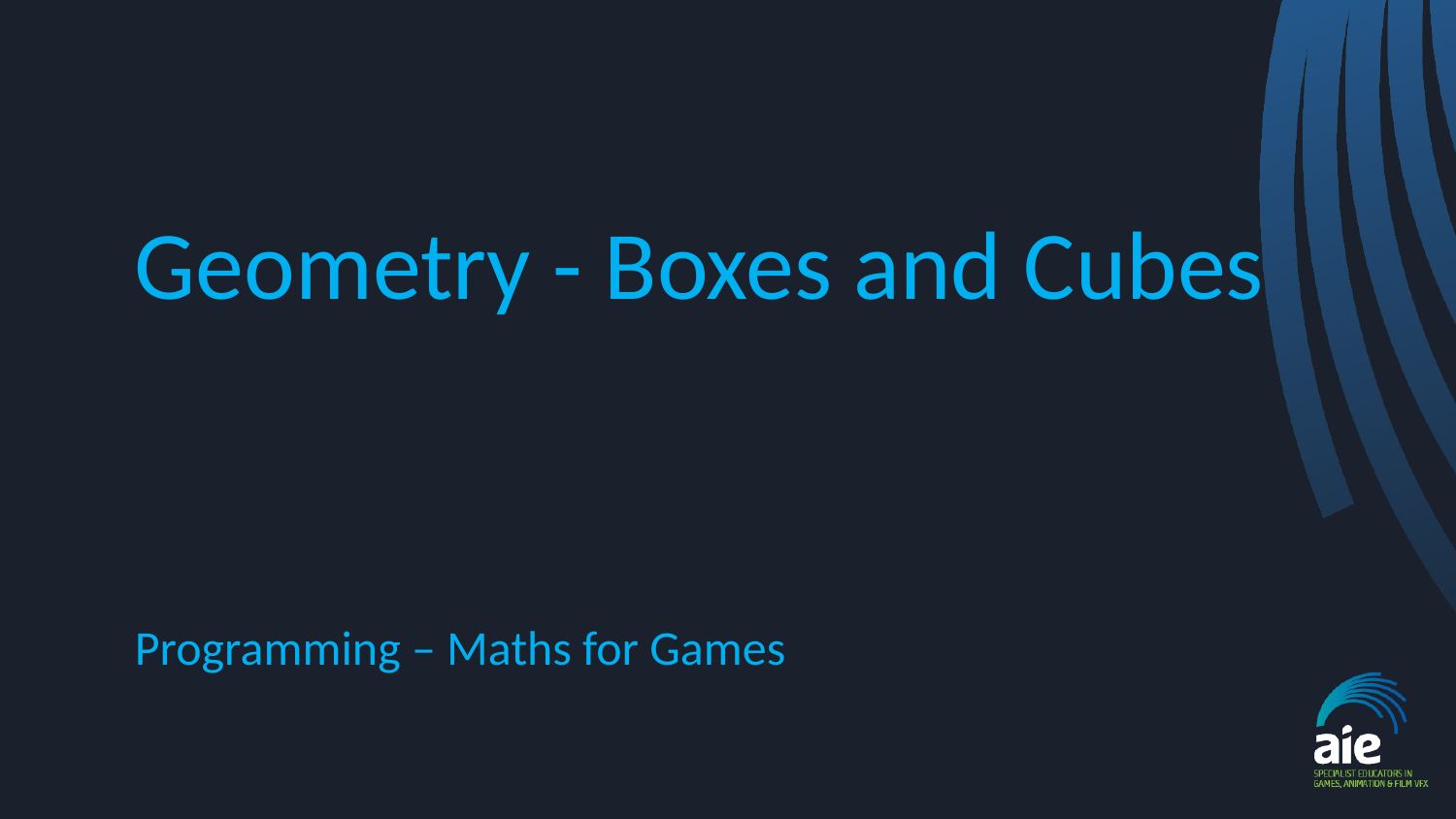

# Geometry - Boxes and Cubes

Programming – Maths for Games